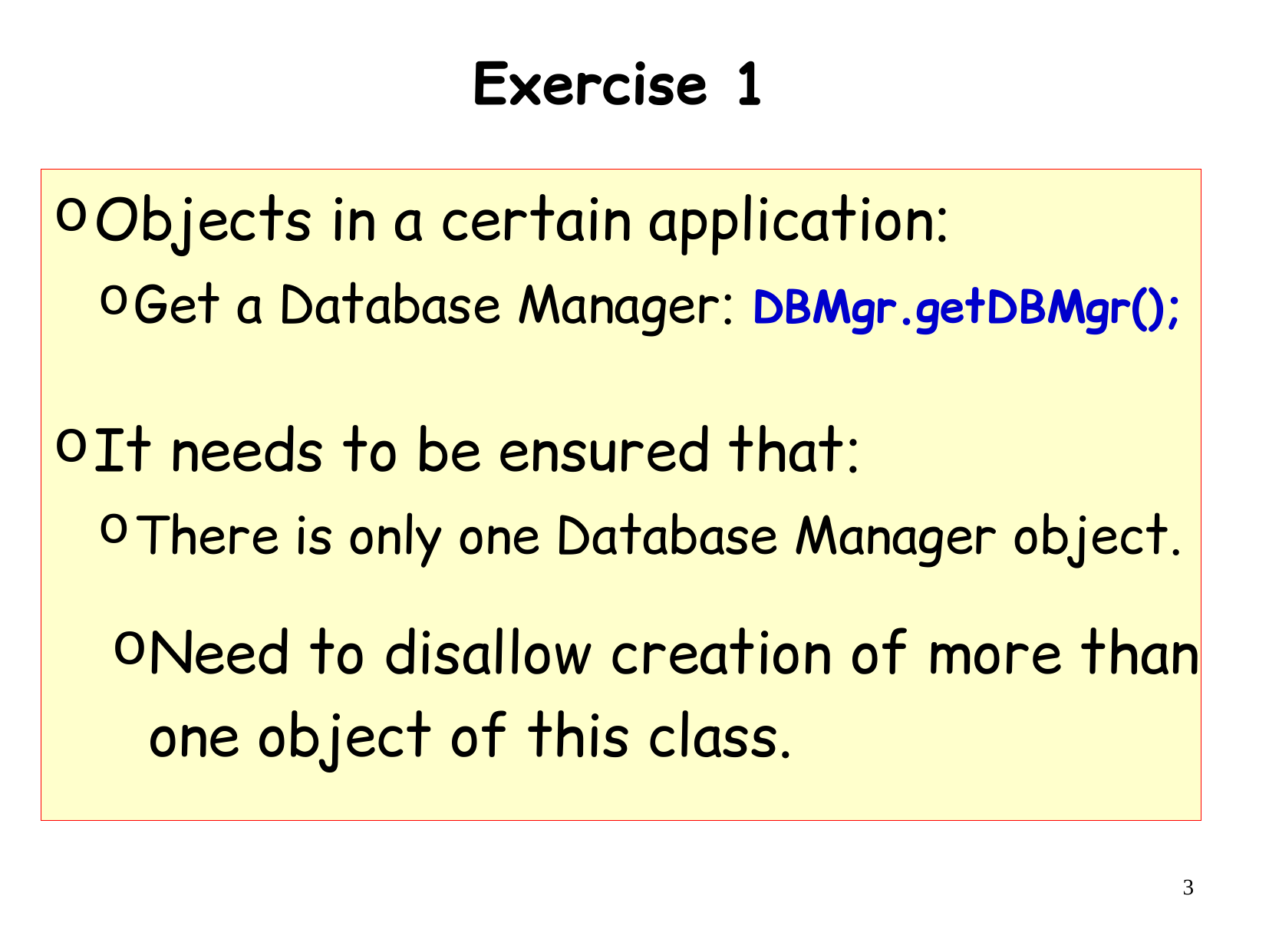

Exercise 1
Objects in a certain application:
Get a Database Manager: DBMgr.getDBMgr();
It needs to be ensured that:
There is only one Database Manager object.
Need to disallow creation of more than one object of this class.